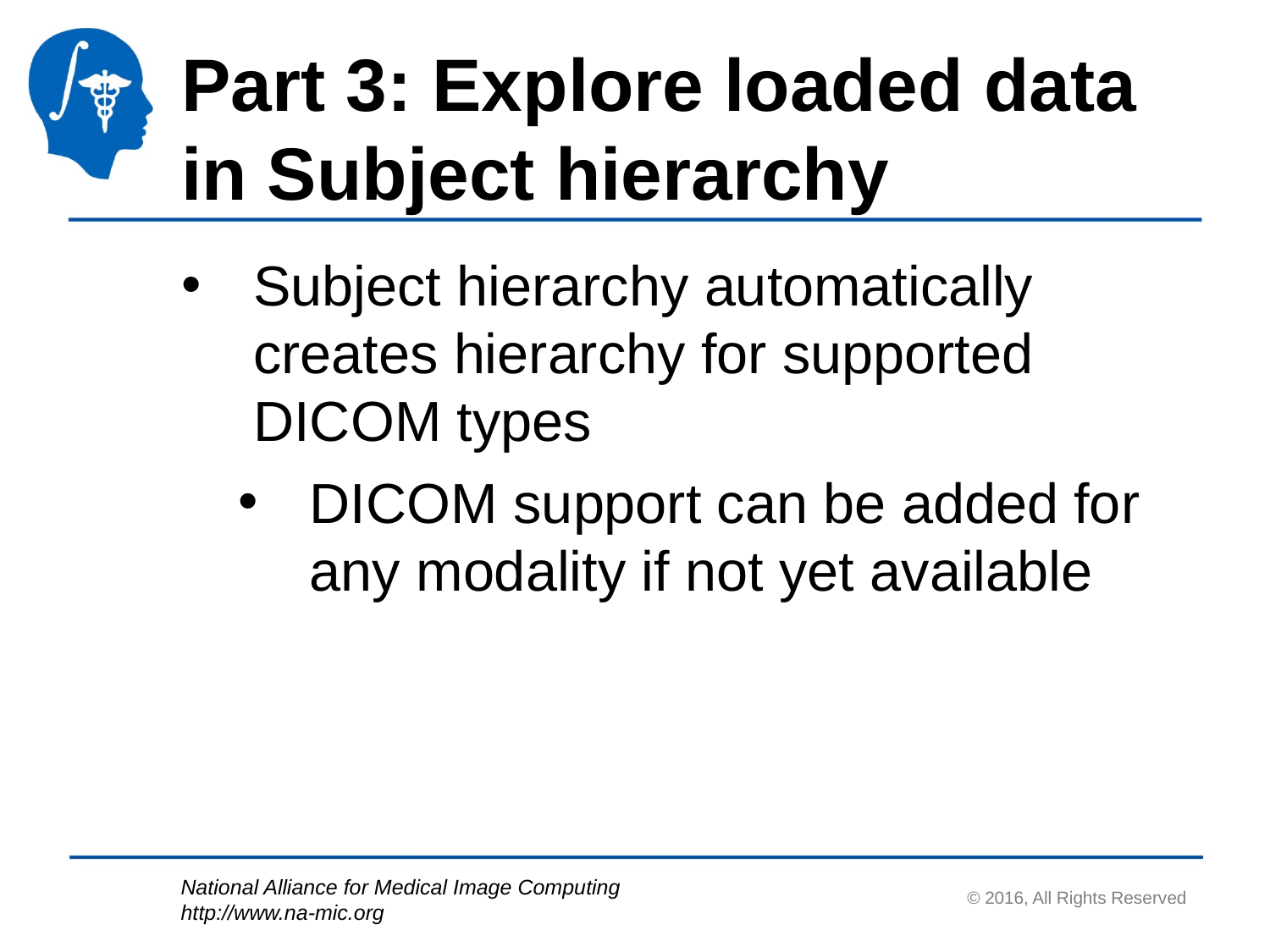

Part 3: Explore loaded data in Subject hierarchy
Subject hierarchy automatically creates hierarchy for supported DICOM types
DICOM support can be added for any modality if not yet available
© 2016, All Rights Reserved